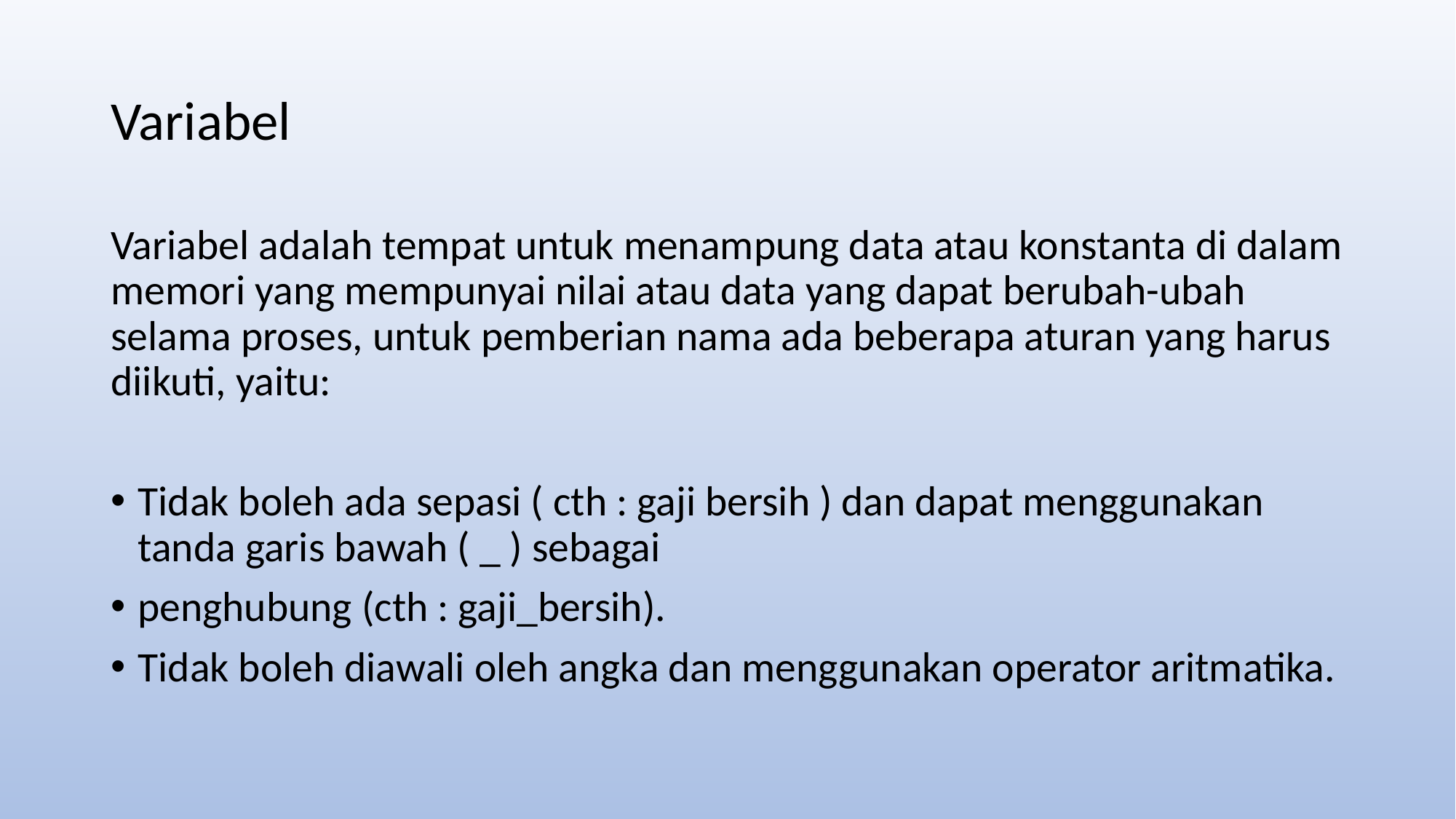

# Variabel
Variabel adalah tempat untuk menampung data atau konstanta di dalam memori yang mempunyai nilai atau data yang dapat berubah-ubah selama proses, untuk pemberian nama ada beberapa aturan yang harus diikuti, yaitu:

Tidak boleh ada sepasi ( cth : gaji bersih ) dan dapat menggunakan tanda garis bawah ( _ ) sebagai
penghubung (cth : gaji_bersih).
Tidak boleh diawali oleh angka dan menggunakan operator aritmatika.